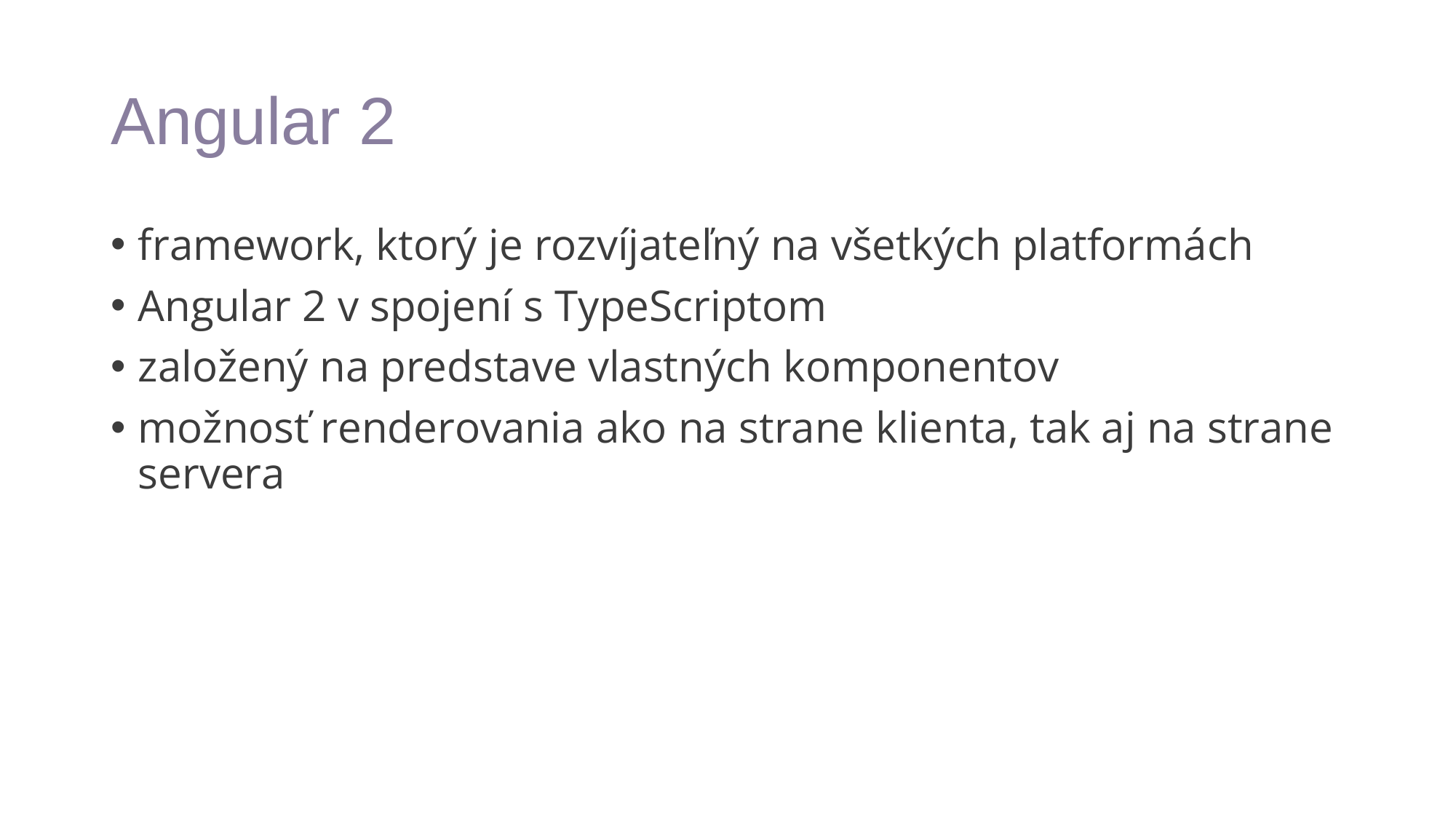

# Angular 2
framework, ktorý je rozvíjateľný na všetkých platformách
Angular 2 v spojení s TypeScriptom
založený na predstave vlastných komponentov
možnosť renderovania ako na strane klienta, tak aj na strane servera